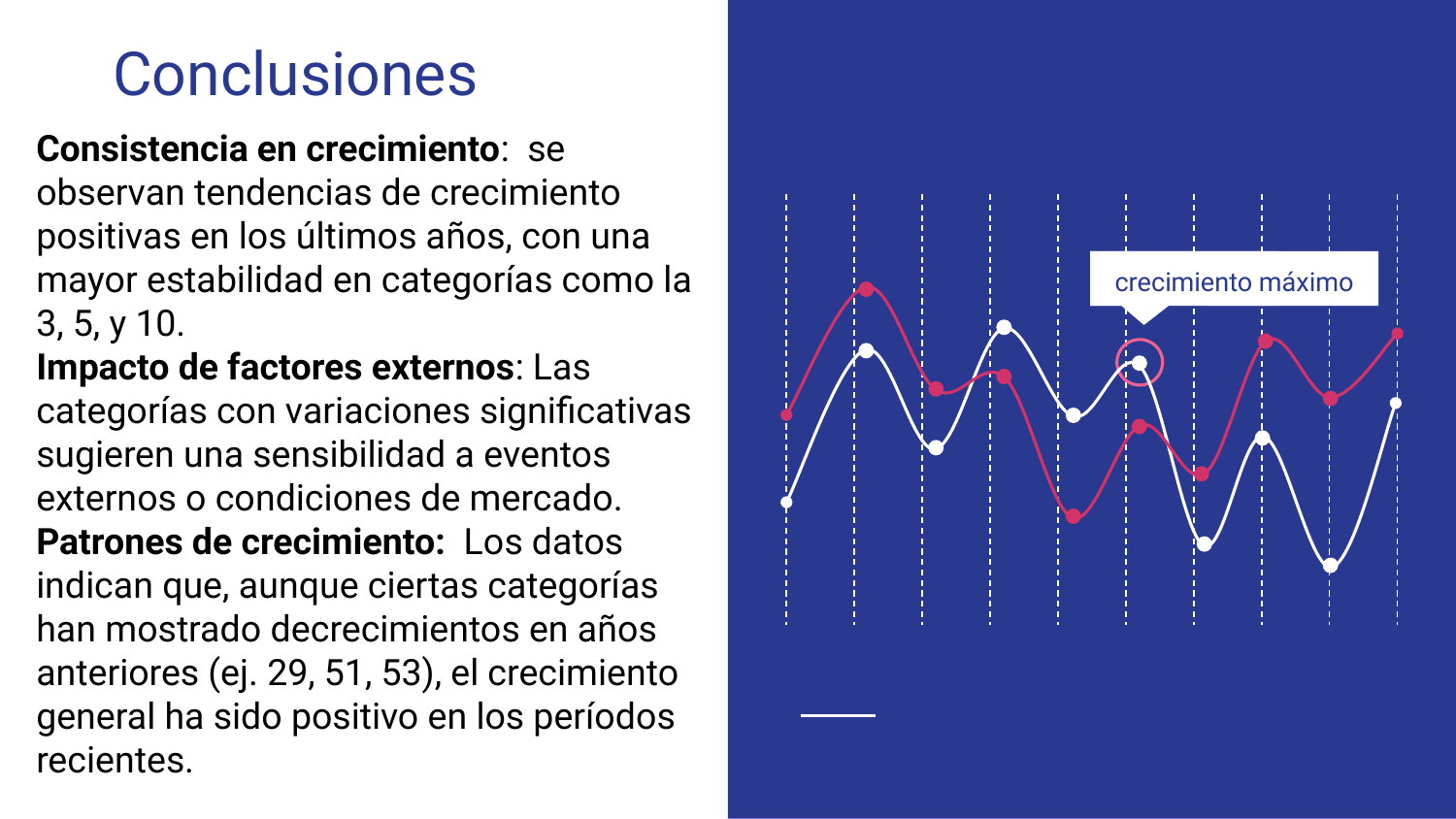

# Conclusiones
Consistencia en crecimiento:  se observan tendencias de crecimiento positivas en los últimos años, con una mayor estabilidad en categorías como la 3, 5, y 10.
Impacto de factores externos: Las categorías con variaciones significativas sugieren una sensibilidad a eventos externos o condiciones de mercado.
Patrones de crecimiento:  Los datos indican que, aunque ciertas categorías han mostrado decrecimientos en años anteriores (ej. 29, 51, 53), el crecimiento general ha sido positivo en los períodos recientes.

crecimiento máximo